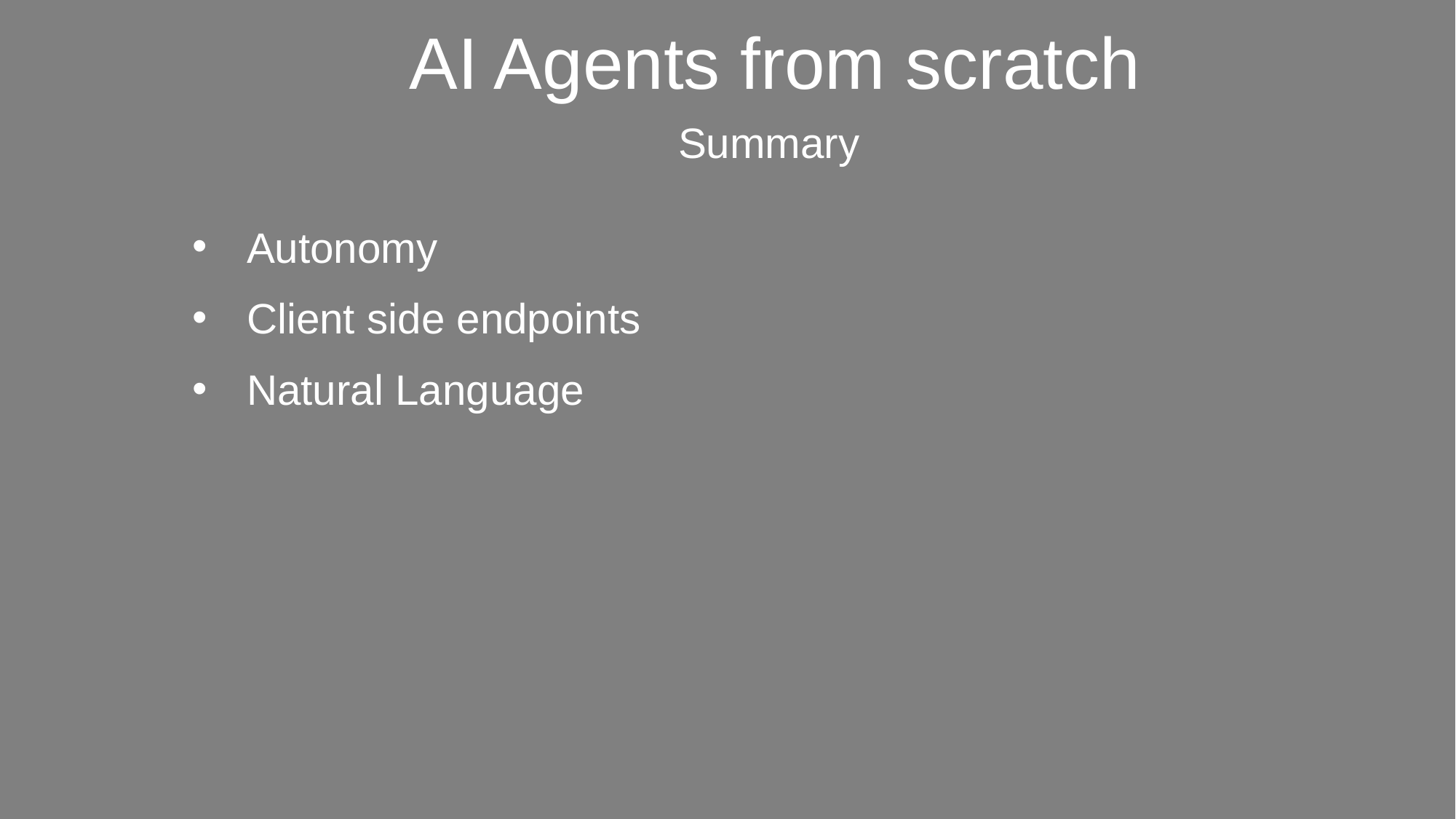

AI Agents from scratch
Summary
Autonomy
Client side endpoints
Natural Language